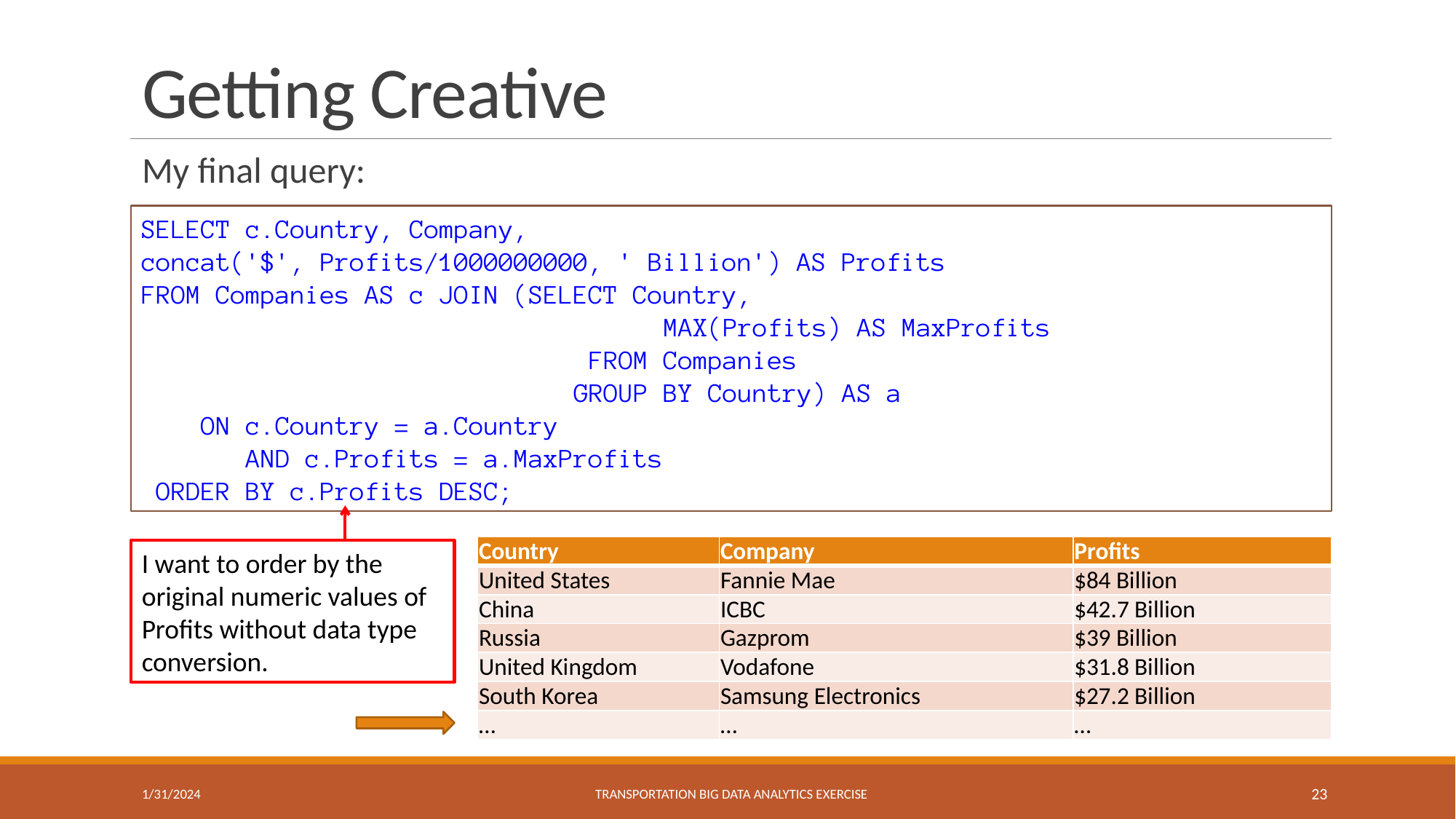

# Getting Creative
My final query:
SELECT c.Country, Company,
concat('$', Profits/1000000000, ' Billion') AS Profits
FROM Companies AS c JOIN (SELECT Country,
                                   MAX(Profits) AS MaxProfits
                              FROM Companies
                             GROUP BY Country) AS a
    ON c.Country = a.Country
       AND c.Profits = a.MaxProfits
 ORDER BY c.Profits DESC;
I want to order by the original numeric values of Profits without data type conversion.
| Country | Company | Profits |
| --- | --- | --- |
| United States | Fannie Mae | $84 Billion |
| China | ICBC | $42.7 Billion |
| Russia | Gazprom | $39 Billion |
| United Kingdom | Vodafone | $31.8 Billion |
| South Korea | Samsung Electronics | $27.2 Billion |
| … | … | … |

1/31/2024
Transportation Big Data Analytics eXERCISE
23